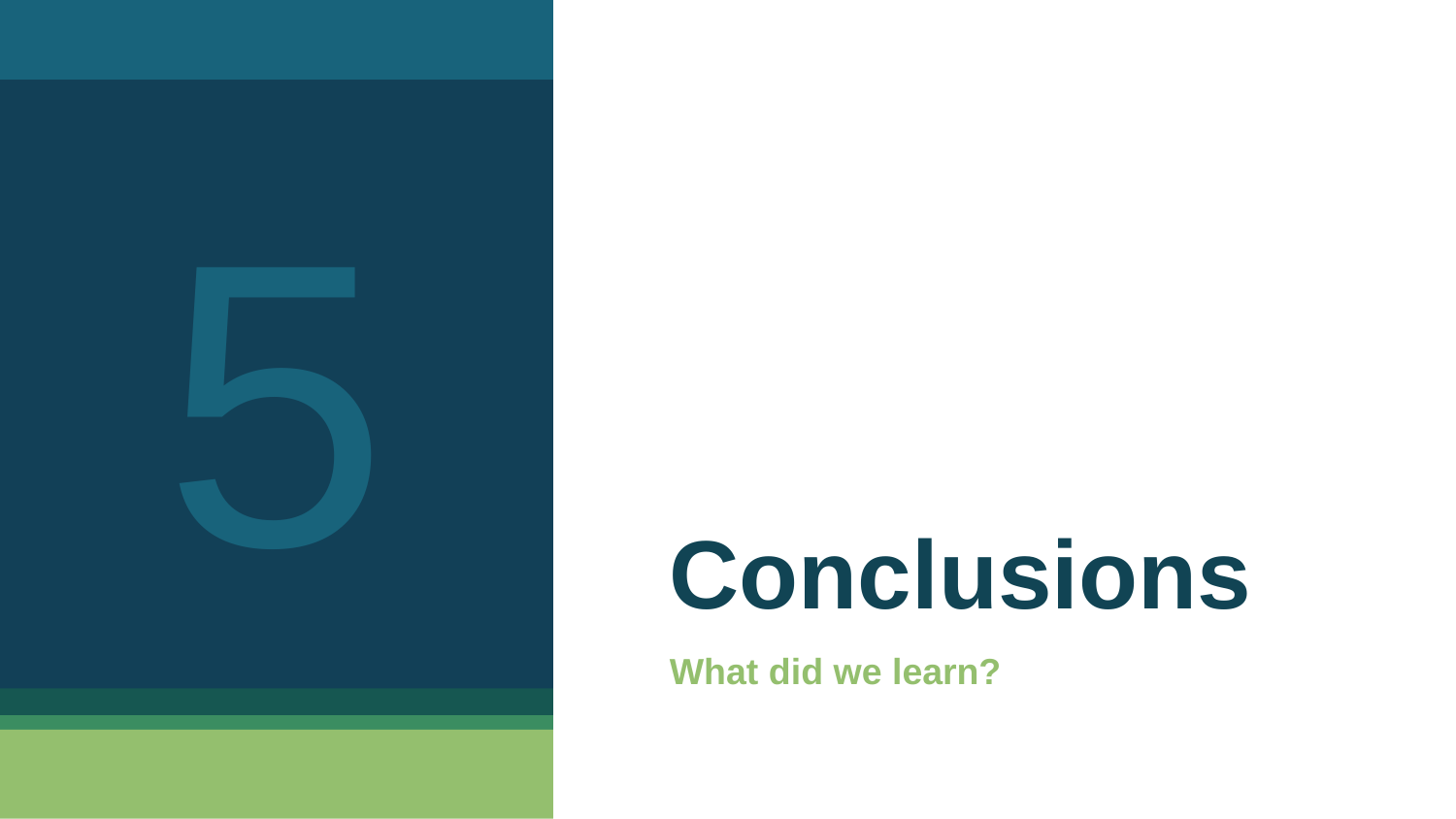

5
# Conclusions
What did we learn?